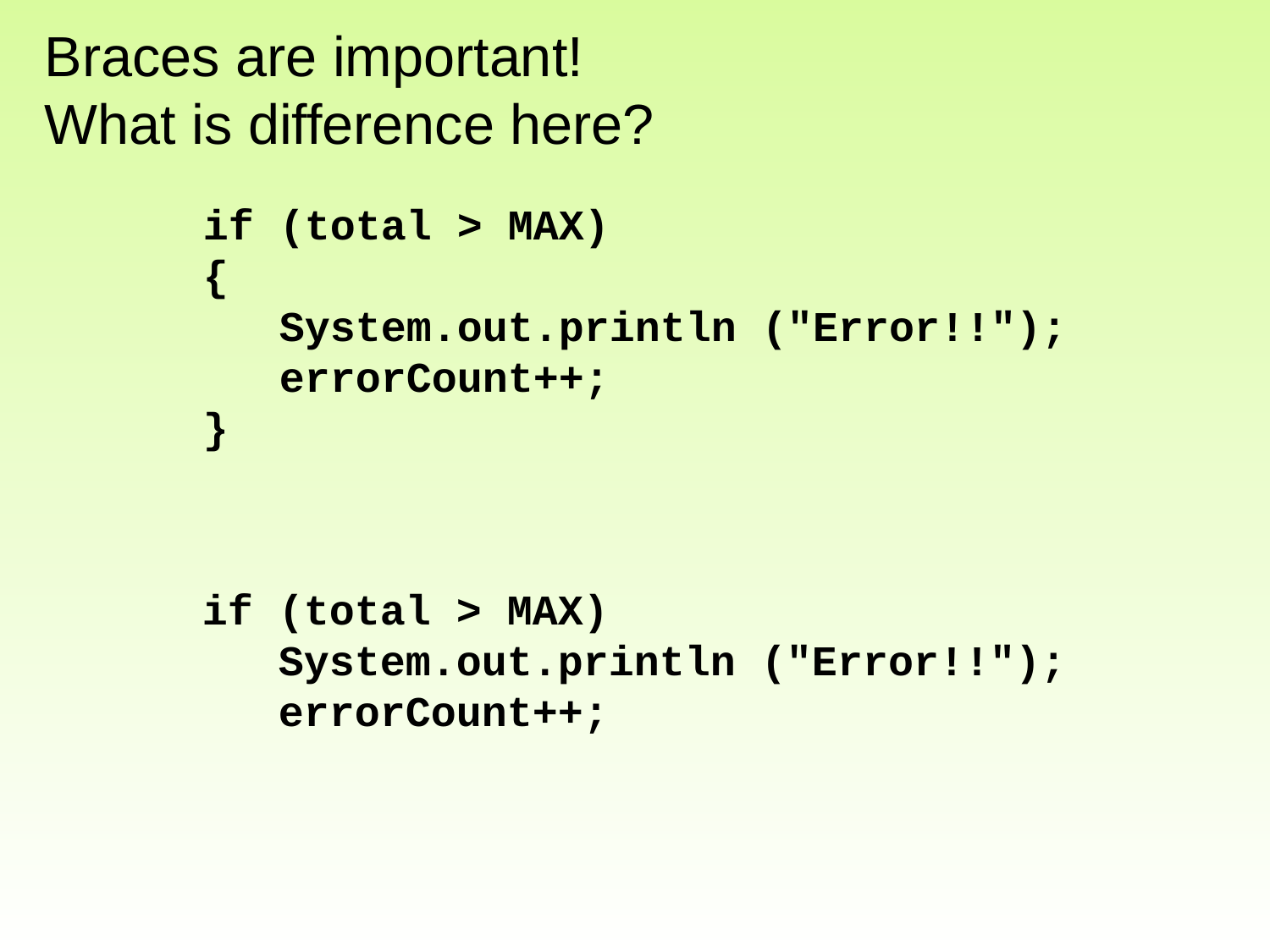

# Braces are important! What is difference here?
if (total > MAX)
{
   System.out.println ("Error!!");
   errorCount++;
}
if (total > MAX)
   System.out.println ("Error!!");
   errorCount++;